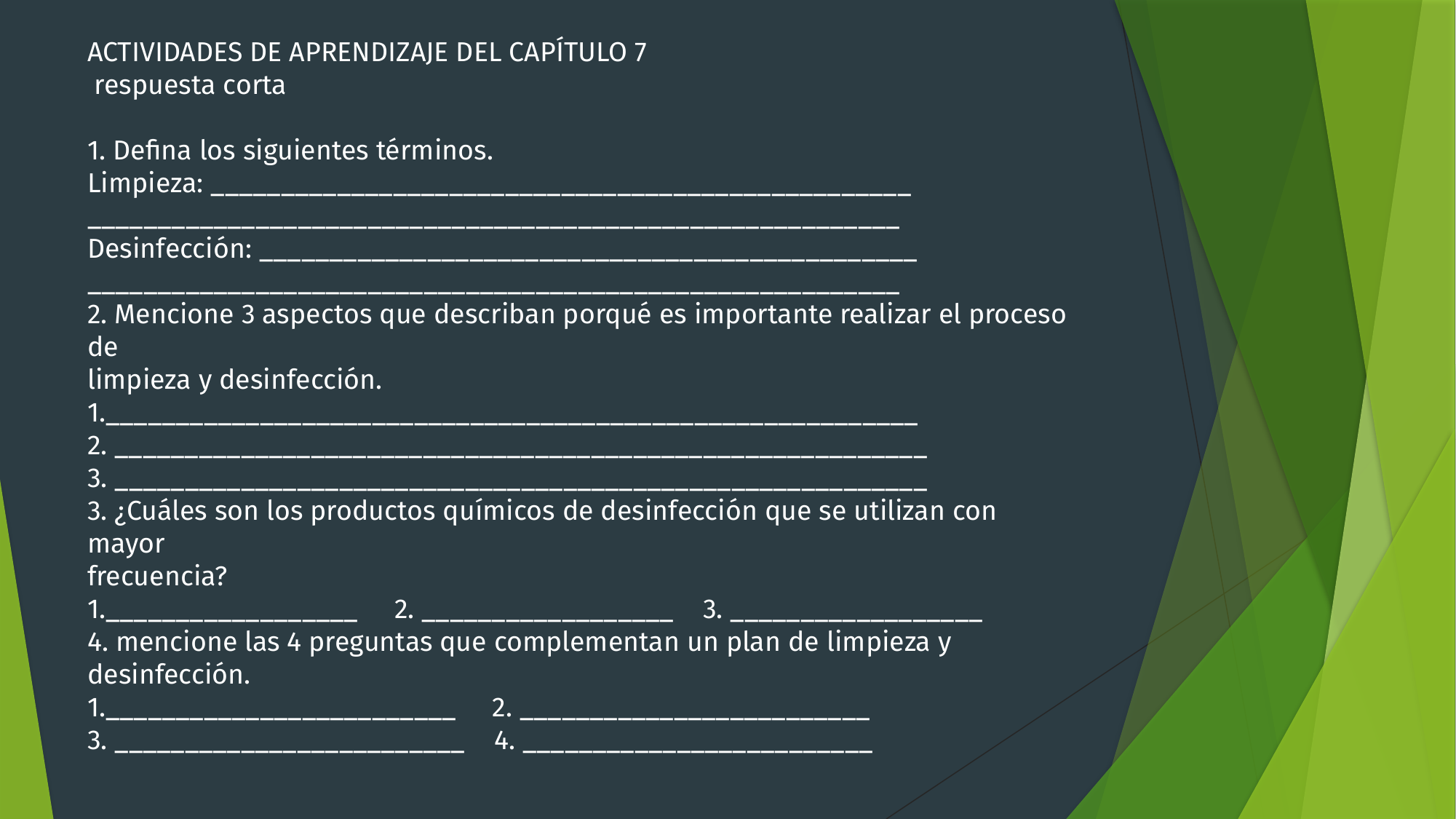

ACTIVIDADES DE APRENDIZAJE DEL CAPÍTULO 7
 respuesta corta

1. Defina los siguientes términos.
Limpieza: __________________________________________________
__________________________________________________________
Desinfección: _______________________________________________
__________________________________________________________
2. Mencione 3 aspectos que describan porqué es importante realizar el proceso de
limpieza y desinfección.
1.__________________________________________________________
2. __________________________________________________________
3. __________________________________________________________
3. ¿Cuáles son los productos químicos de desinfección que se utilizan con mayor
frecuencia?
1.__________________     2. __________________    3. __________________
4. mencione las 4 preguntas que complementan un plan de limpieza y
desinfección.
1._________________________     2. _________________________
3. _________________________    4. _________________________